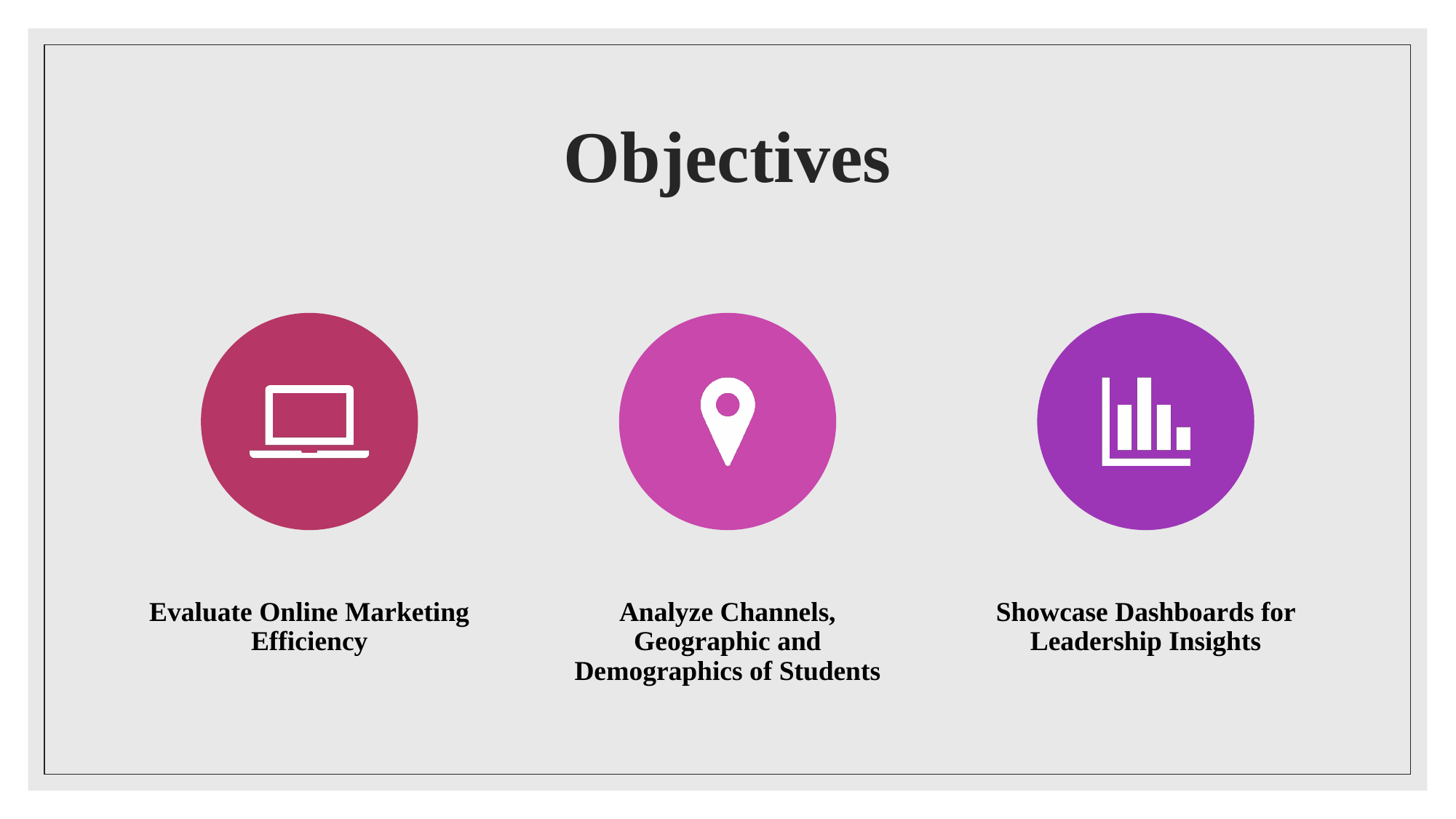

# Objectives
Evaluate Online Marketing Efficiency
Analyze Channels, Geographic and Demographics of Students
Showcase Dashboards for Leadership Insights